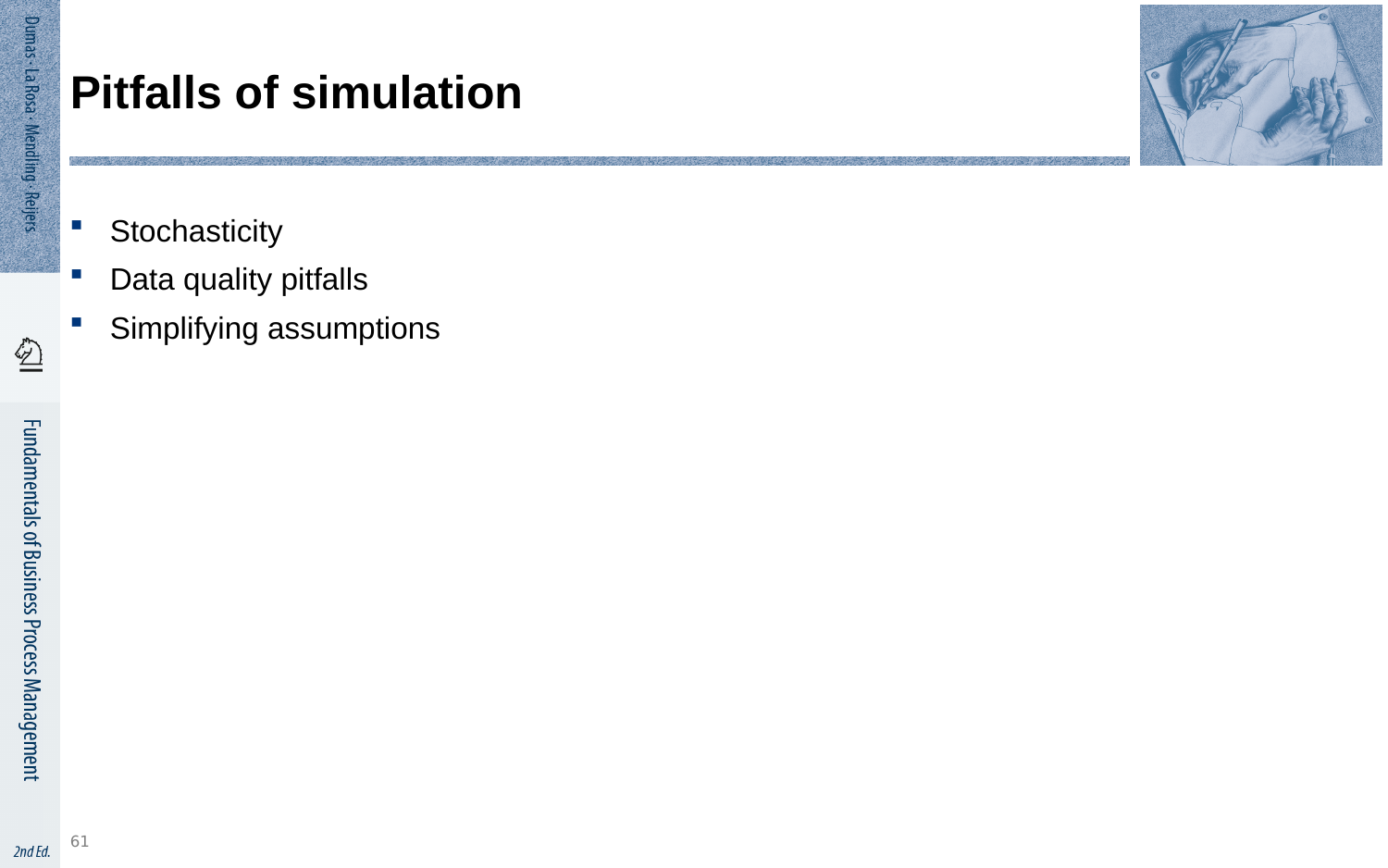

61
# Pitfalls of simulation
Stochasticity
Data quality pitfalls
Simplifying assumptions